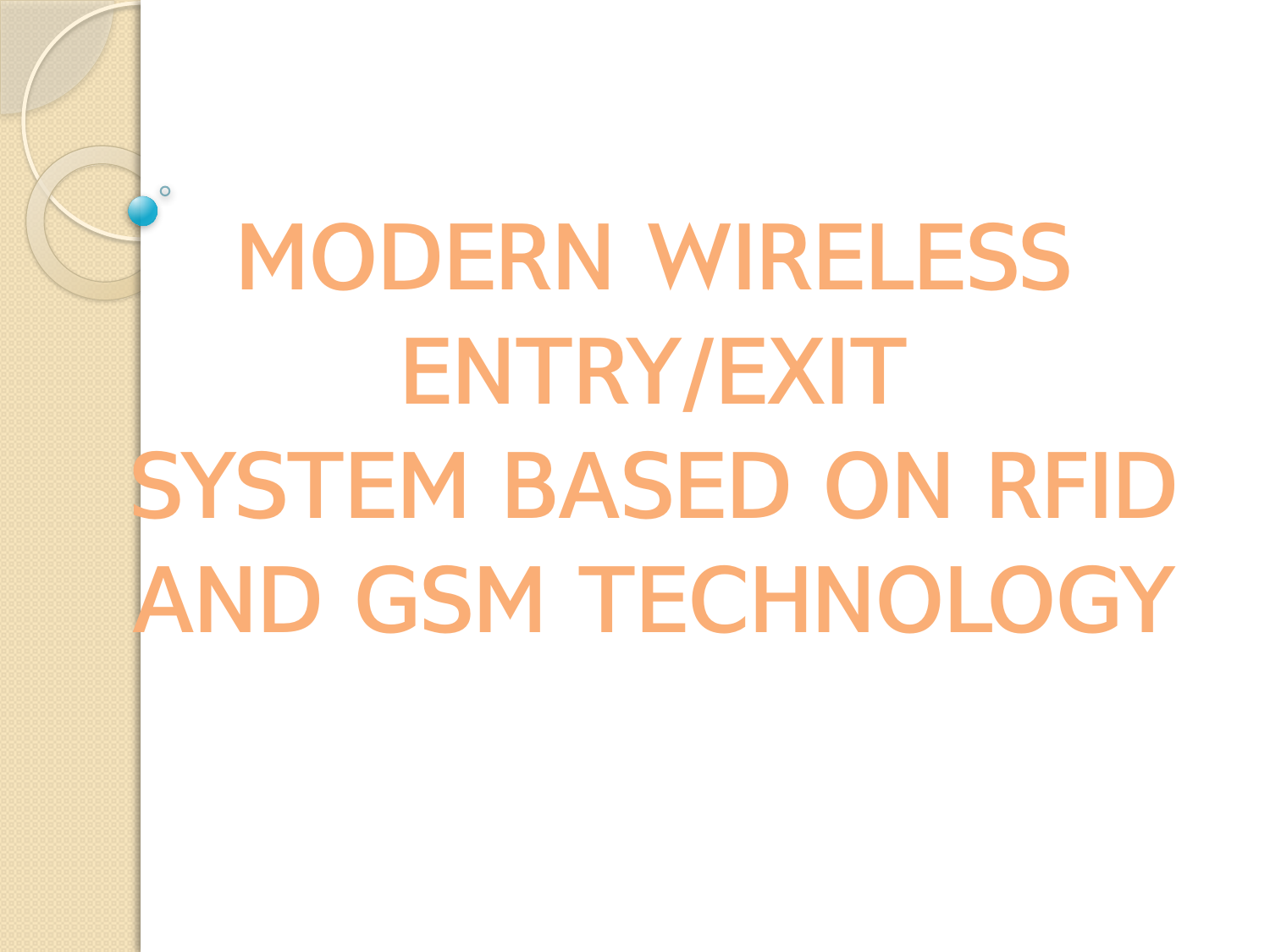

MODERN WIRELESS ENTRY/EXIT
SYSTEM BASED ON RFID AND GSM TECHNOLOGY